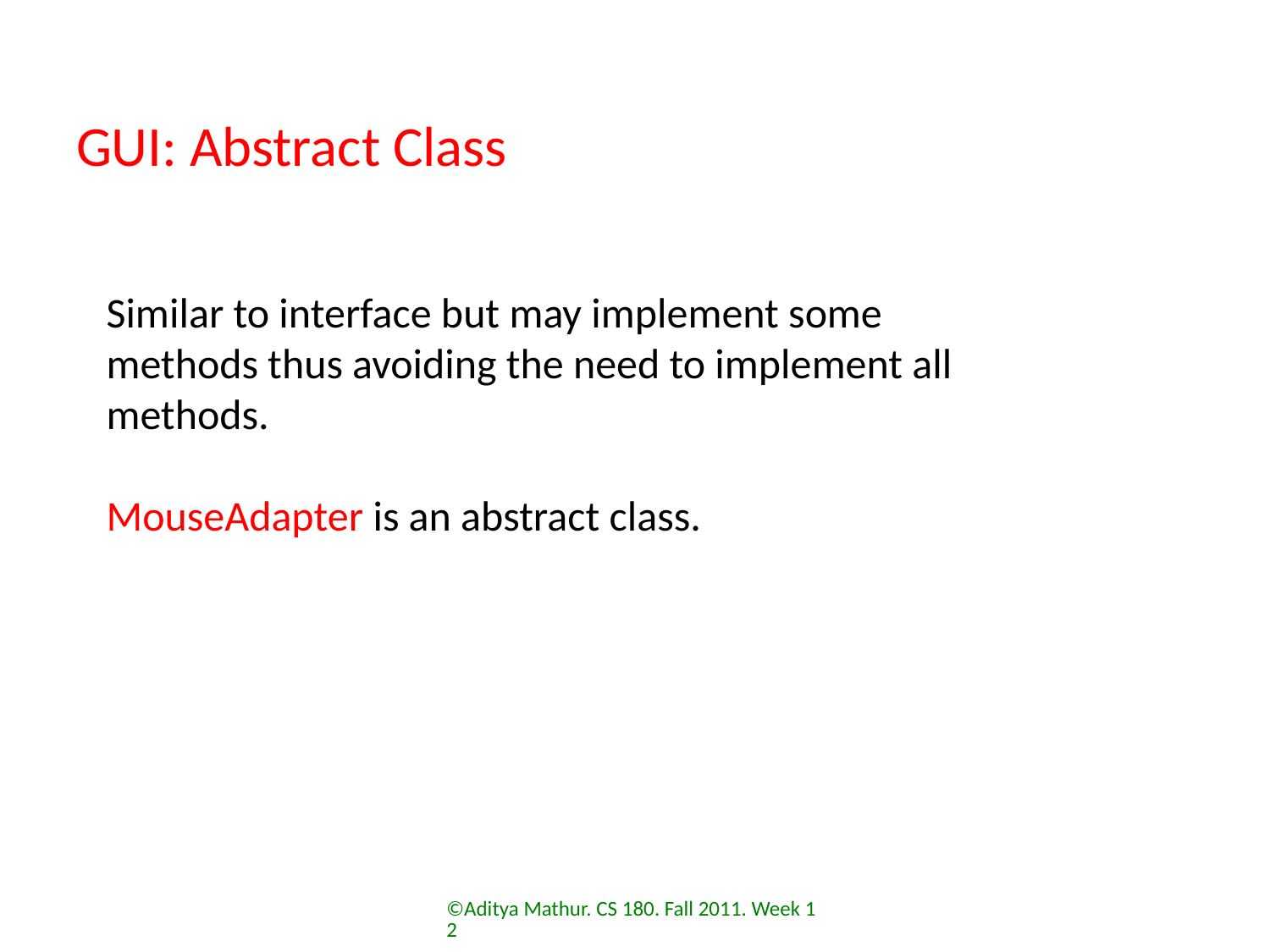

# GUI: Abstract Class
Similar to interface but may implement some methods thus avoiding the need to implement all methods.

MouseAdapter is an abstract class.

©Aditya Mathur. CS 180. Fall 2011. Week 12